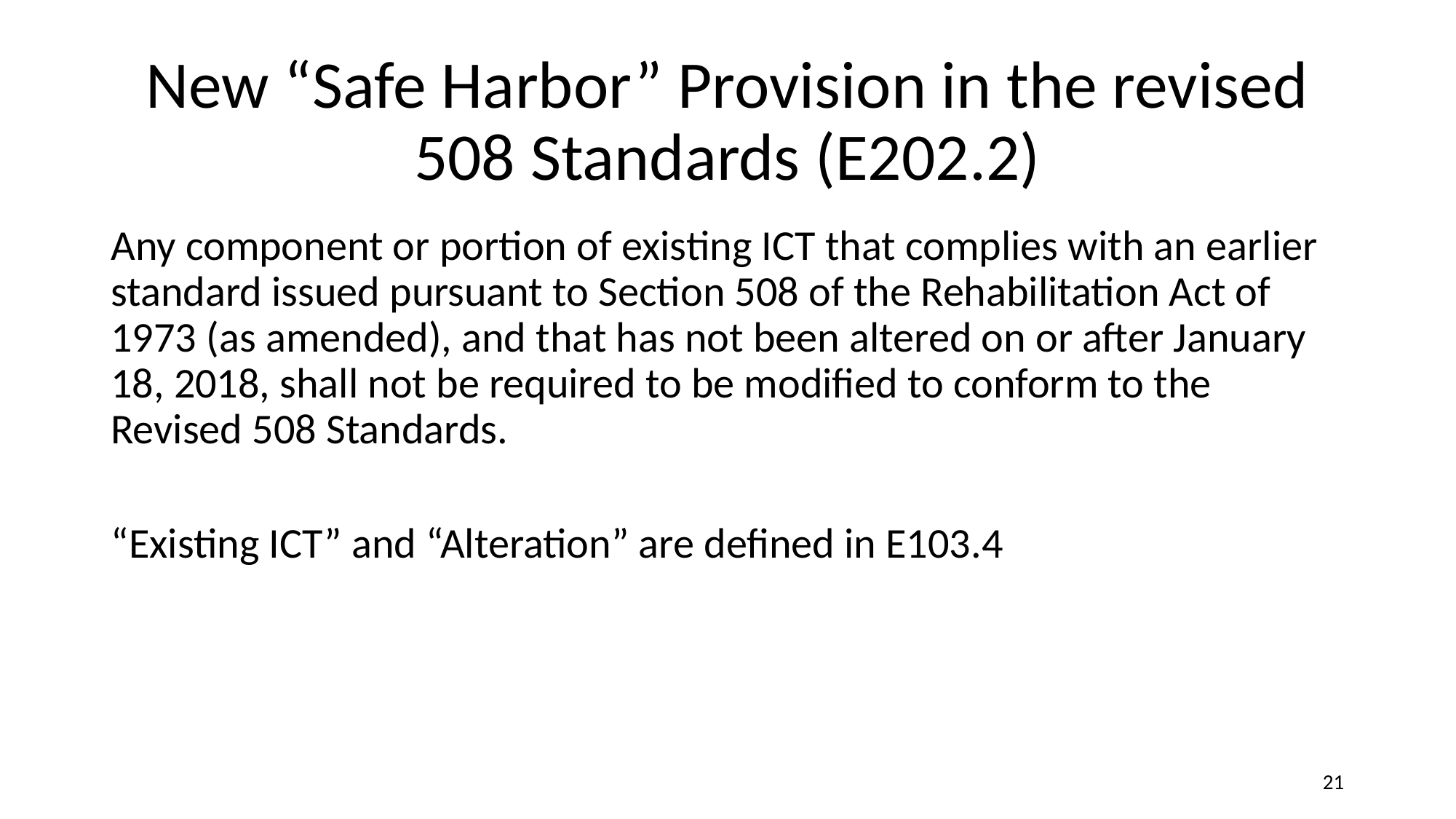

# New “Safe Harbor” Provision in the revised 508 Standards (E202.2)
Any component or portion of existing ICT that complies with an earlier standard issued pursuant to Section 508 of the Rehabilitation Act of 1973 (as amended), and that has not been altered on or after January 18, 2018, shall not be required to be modified to conform to the Revised 508 Standards.

“Existing ICT” and “Alteration” are defined in E103.4
21